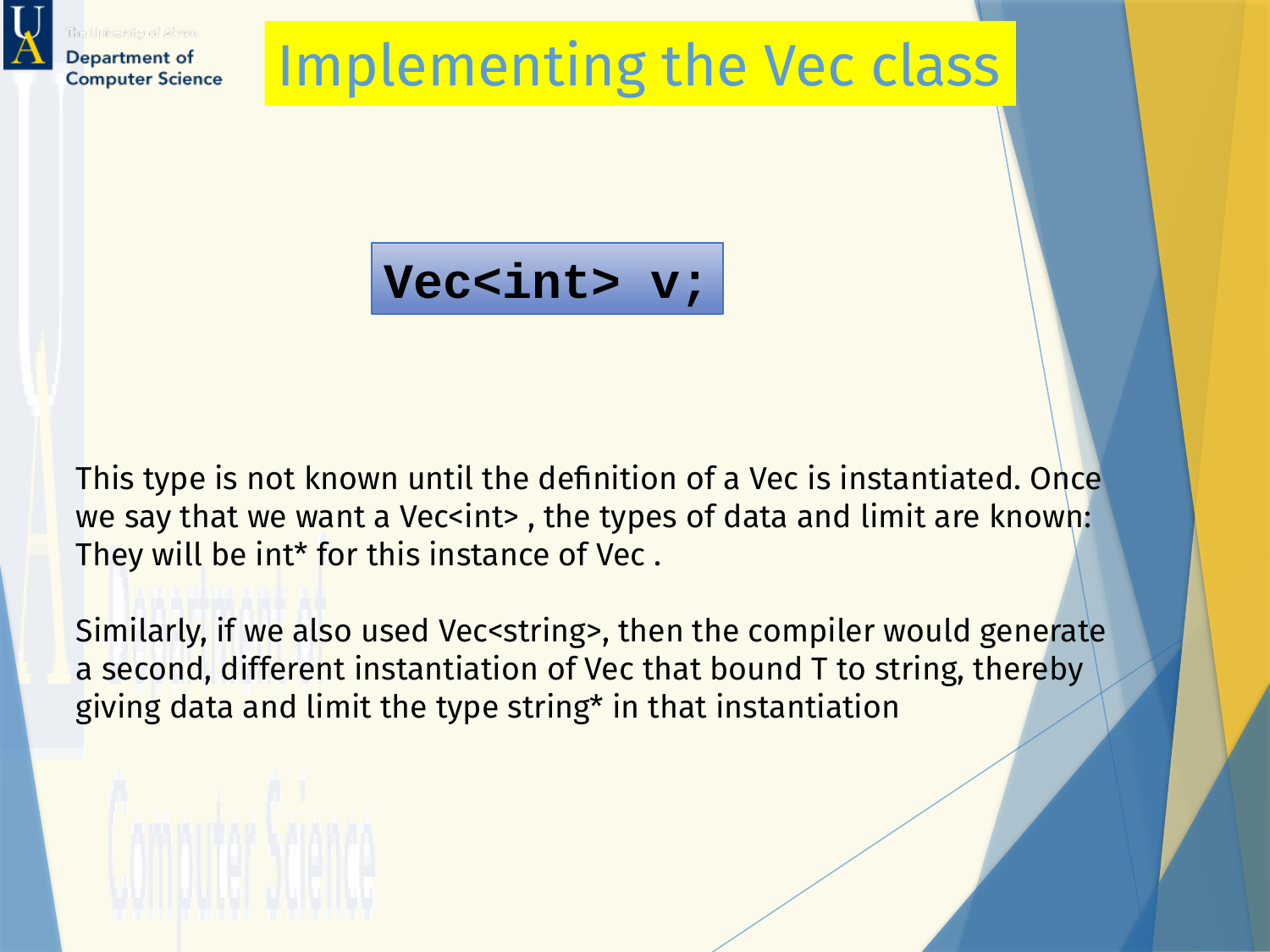

# Implementing the Vec class
Vec<int> v;
This type is not known until the definition of a Vec is instantiated. Once we say that we want a Vec<int> , the types of data and limit are known: They will be int* for this instance of Vec .

Similarly, if we also used Vec<string>, then the compiler would generate a second, different instantiation of Vec that bound T to string, thereby giving data and limit the type string* in that instantiation